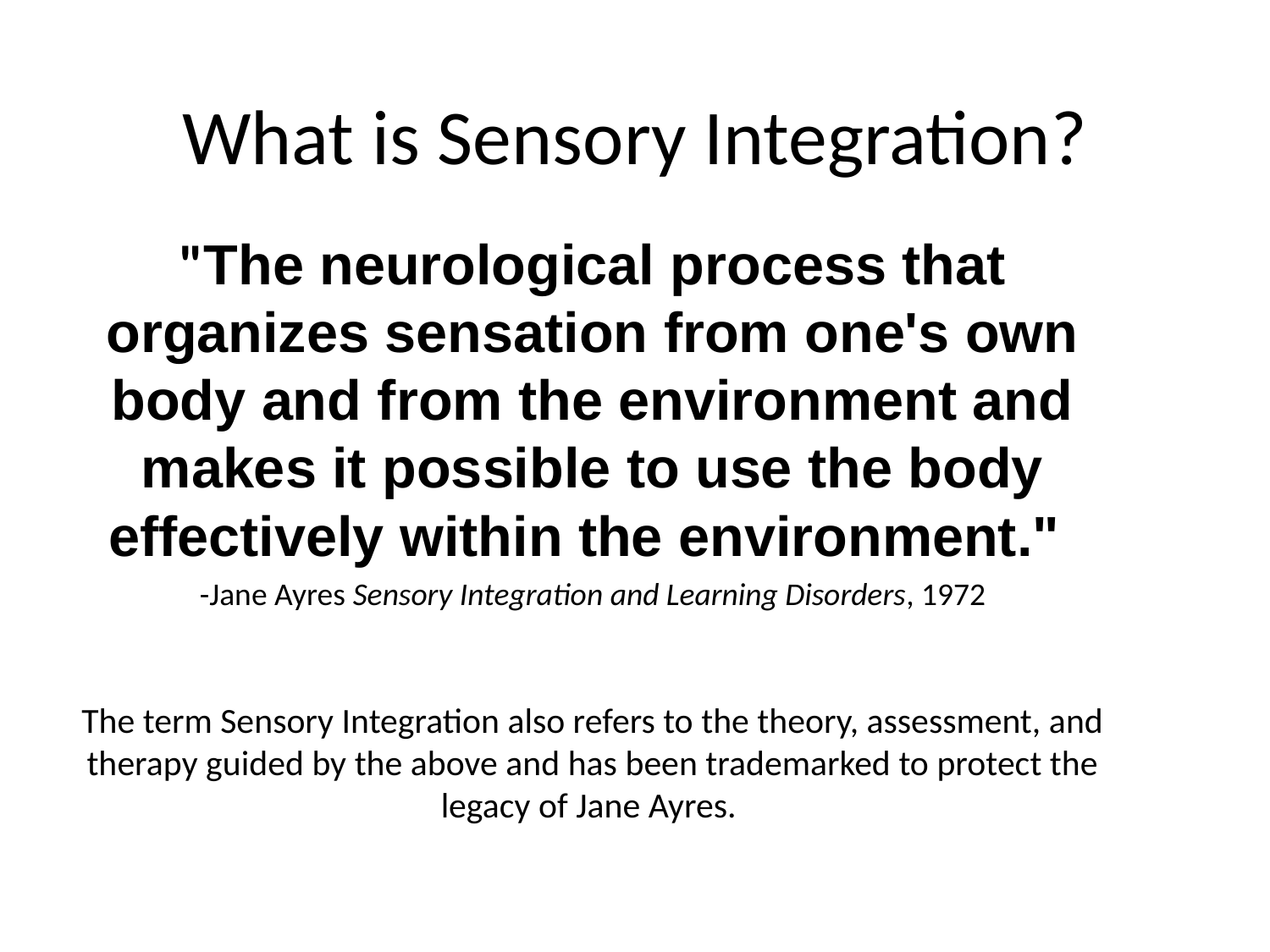

# What is Sensory Integration?
"The neurological process that organizes sensation from one's own body and from the environment and makes it possible to use the body effectively within the environment."
-Jane Ayres Sensory Integration and Learning Disorders, 1972

The term Sensory Integration also refers to the theory, assessment, and therapy guided by the above and has been trademarked to protect the legacy of Jane Ayres.